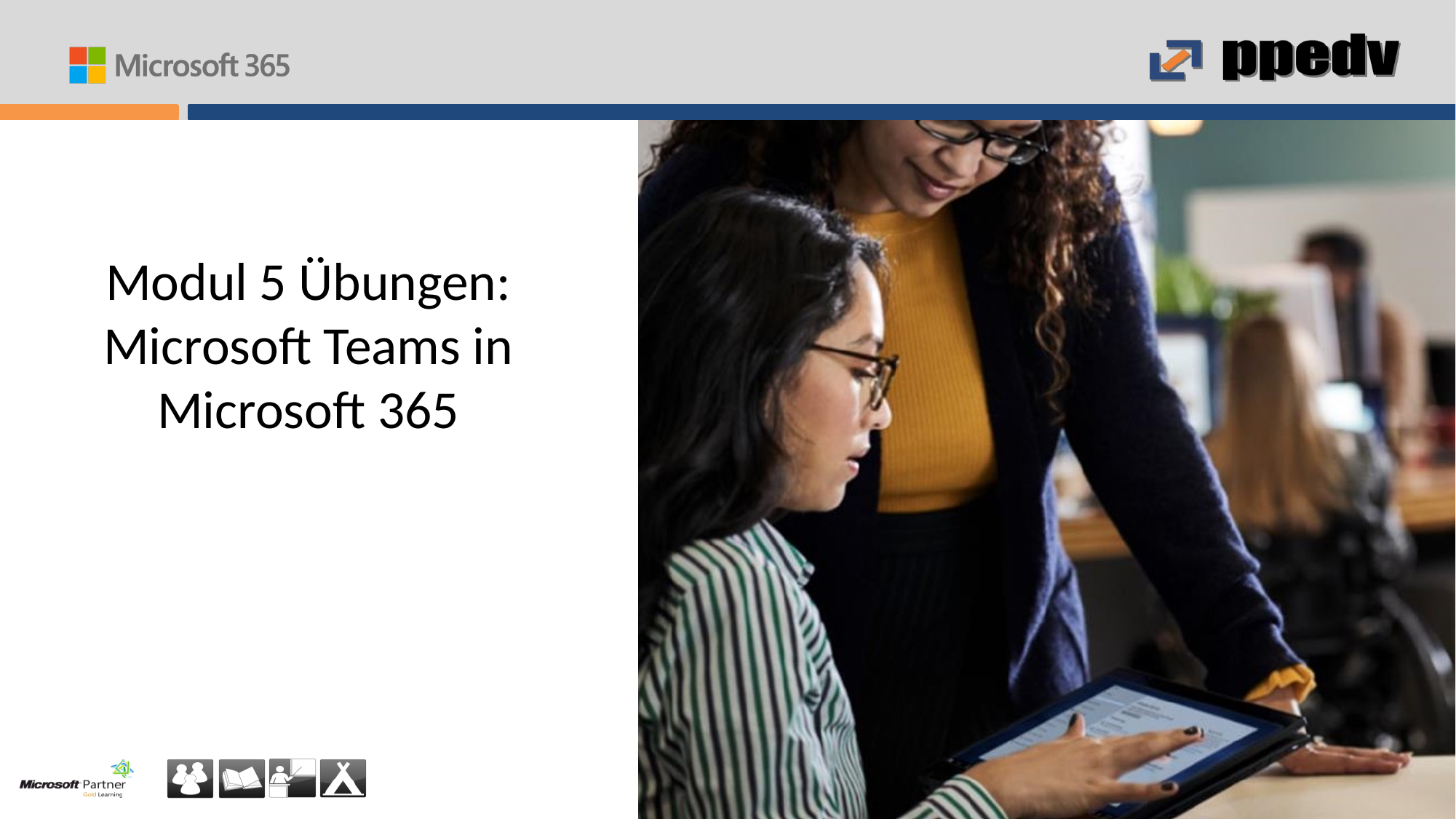

# Modul 5 Übungen: Microsoft Teams in Microsoft 365